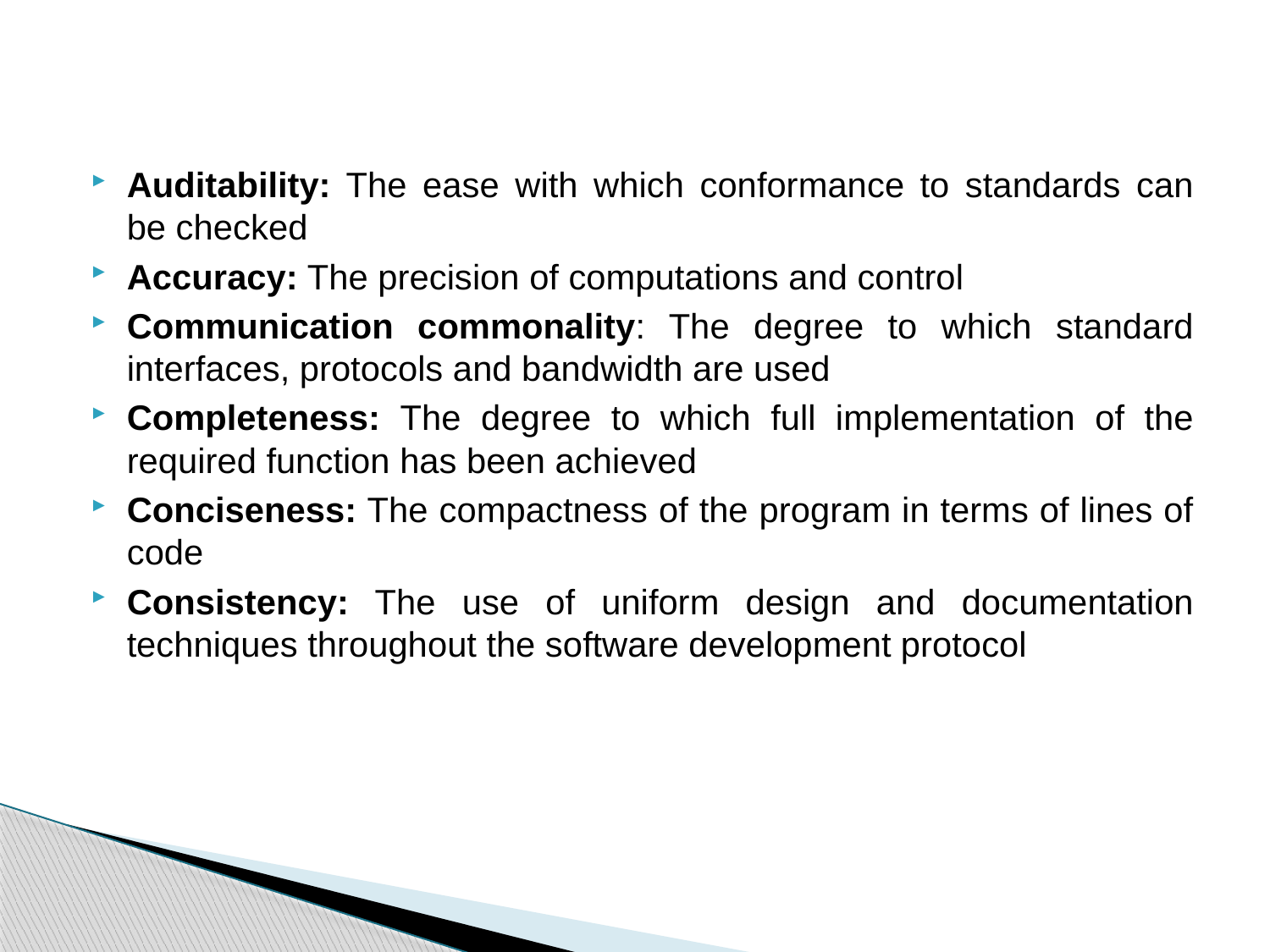

Auditability: The ease with which conformance to standards can be checked
Accuracy: The precision of computations and control
Communication commonality: The degree to which standard interfaces, protocols and bandwidth are used
Completeness: The degree to which full implementation of the required function has been achieved
Conciseness: The compactness of the program in terms of lines of code
Consistency: The use of uniform design and documentation techniques throughout the software development protocol